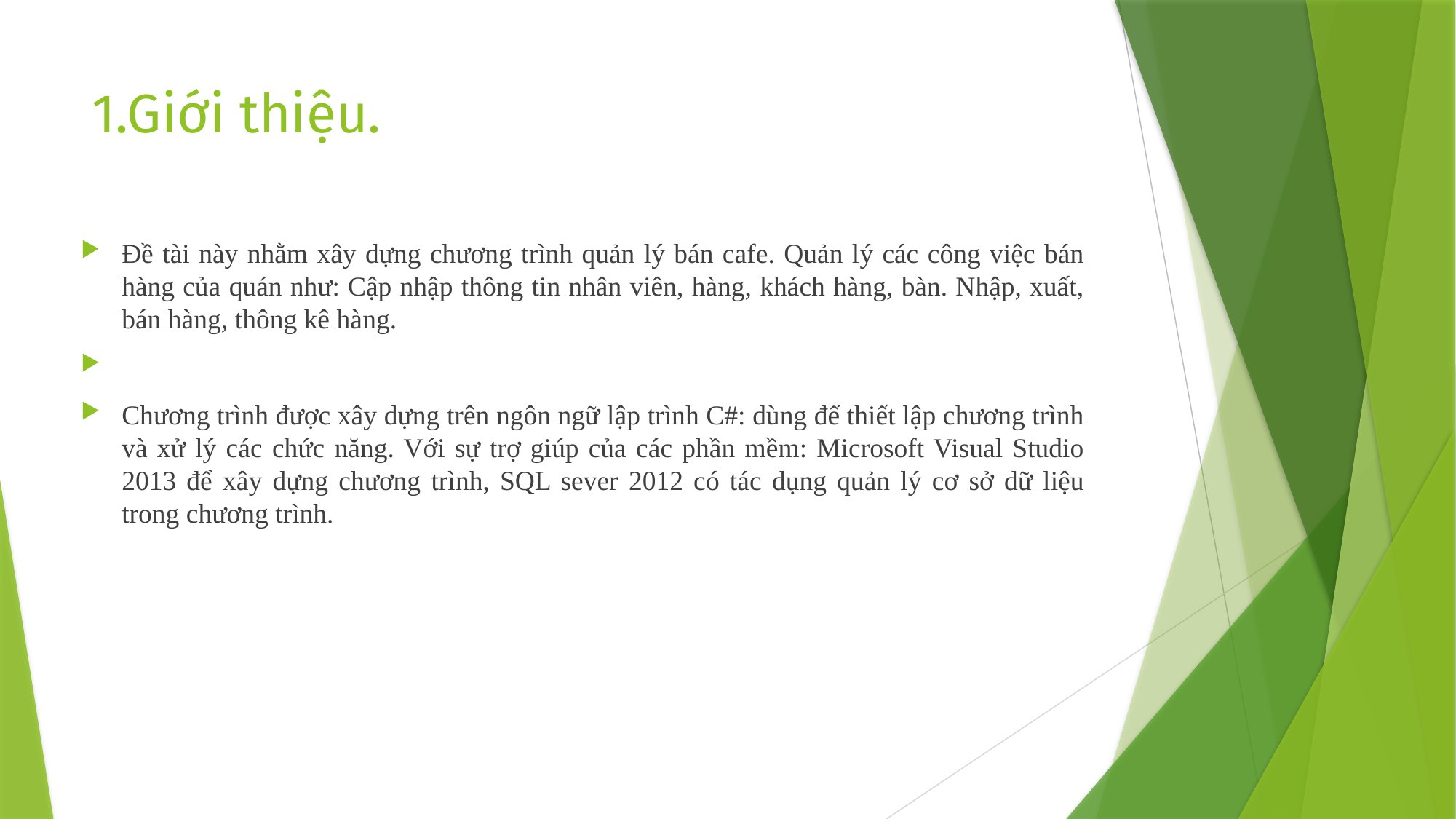

# 1.Giới thiệu.
Đề tài này nhằm xây dựng chương trình quản lý bán cafe. Quản lý các công việc bán hàng của quán như: Cập nhập thông tin nhân viên, hàng, khách hàng, bàn. Nhập, xuất, bán hàng, thông kê hàng.

Chương trình được xây dựng trên ngôn ngữ lập trình C#: dùng để thiết lập chương trình và xử lý các chức năng. Với sự trợ giúp của các phần mềm: Microsoft Visual Studio 2013 để xây dựng chương trình, SQL sever 2012 có tác dụng quản lý cơ sở dữ liệu trong chương trình.